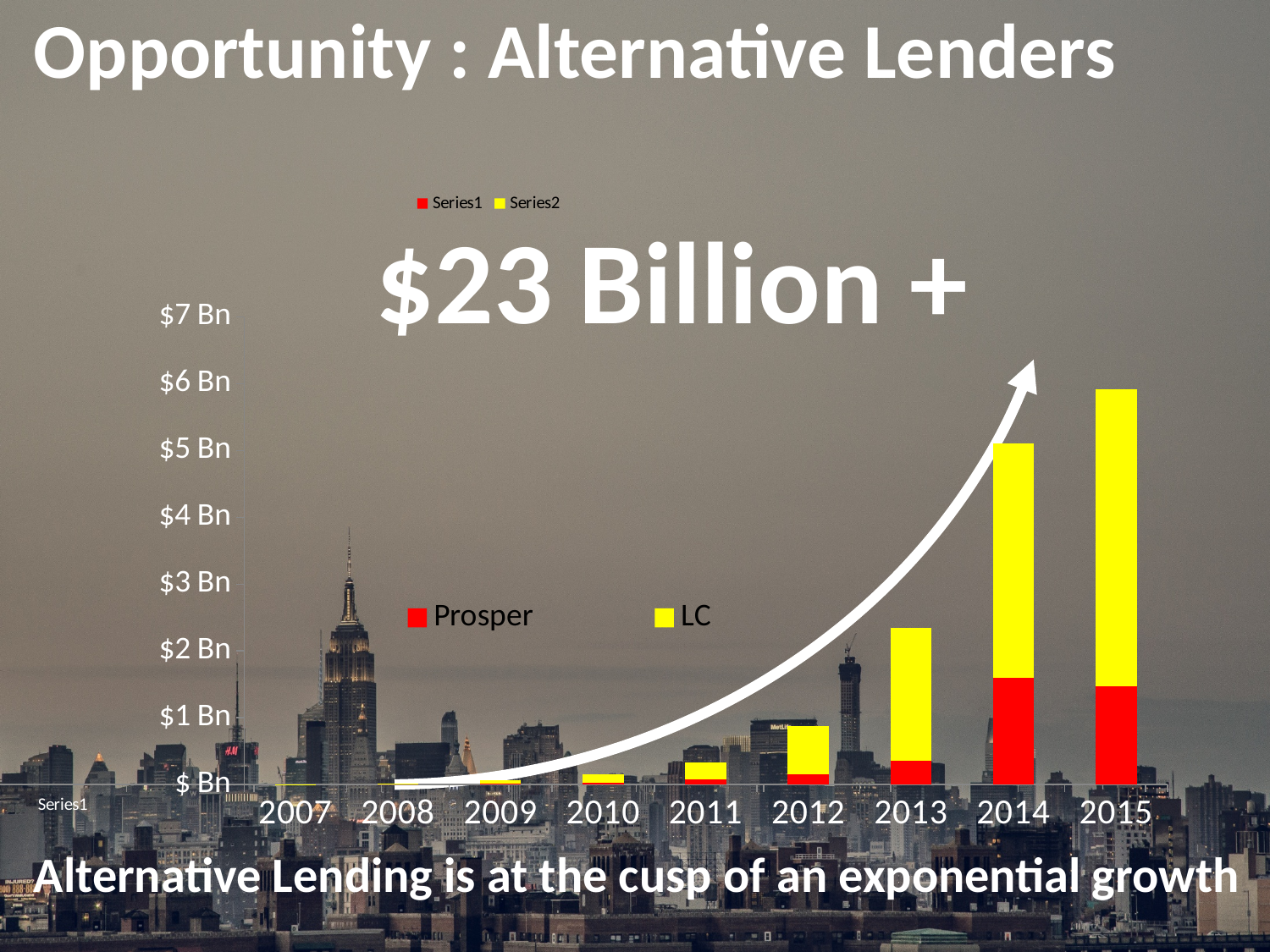

### Chart

| Category |  |  |
|---|---|---|
|  | None | None |
|  | None | None |
|  | None | None |
|  | None | None |
|  | None | None |
|  | None | None |
|  | None | None |
|  | None | None |
|  | None | None |
# Opportunity : Alternative Lenders
$23 Billion +

### Chart

| Category | Prosper | LC |
|---|---|---|
| 2007 | 0.0 | 4791550.0 |
| 2008 | 0.0 | 19975025.0 |
| 2009 | 8886296.0 | 51814750.0 |
| 2010 | 26940486.0 | 126351175.0 |
| 2011 | 75138012.0 | 257363650.0 |
| 2012 | 153175121.0 | 717942625.0 |
| 2013 | 357394811.0 | 1982003500.0 |
| 2014 | 1598747694.0 | 3503840175.0 |
| 2015 | 1474483650.0 | 4444228900.0 |
Alternative Lending is at the cusp of an exponential growth